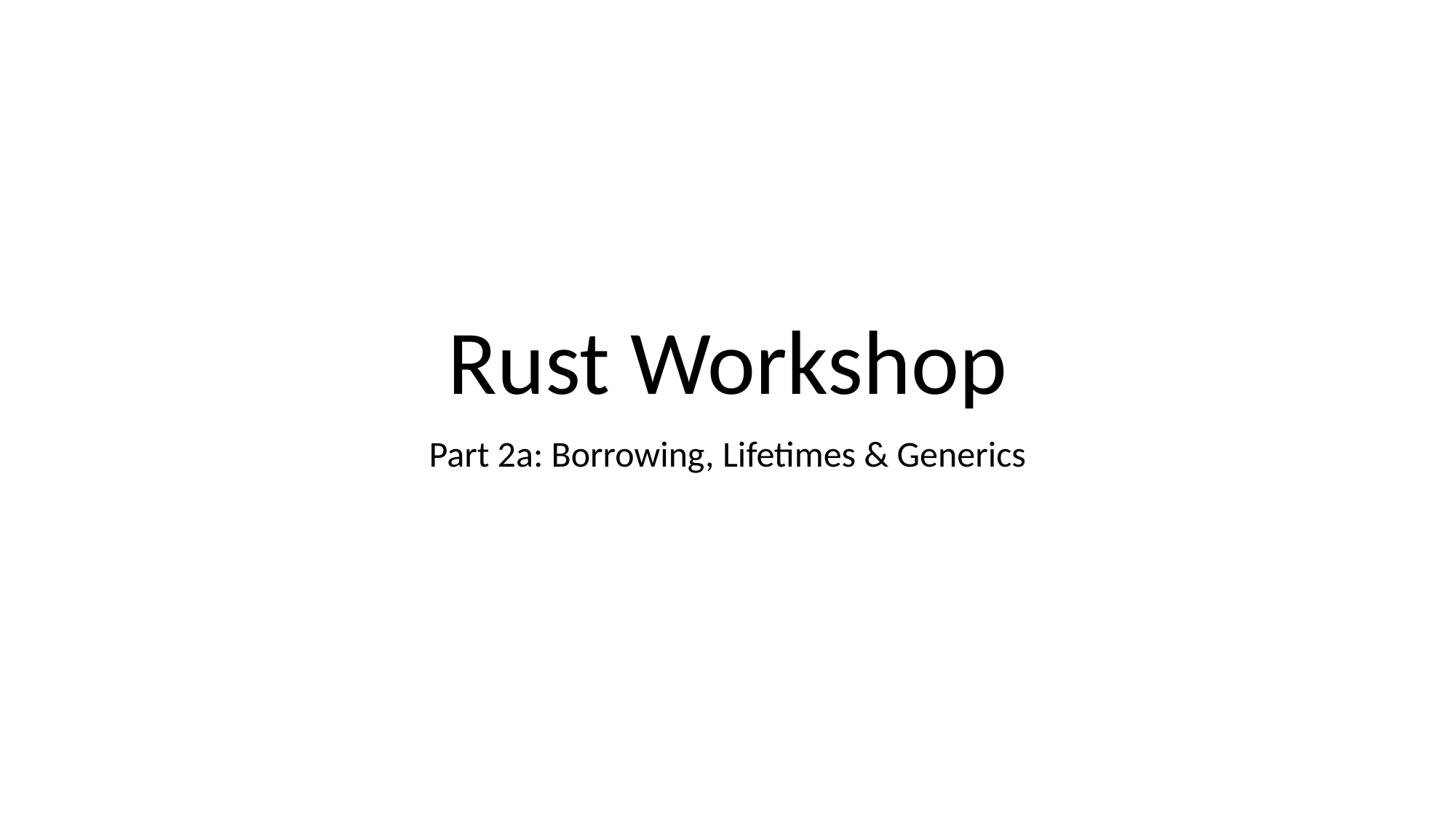

# Rust Workshop
Part 2a: Borrowing, Lifetimes & Generics